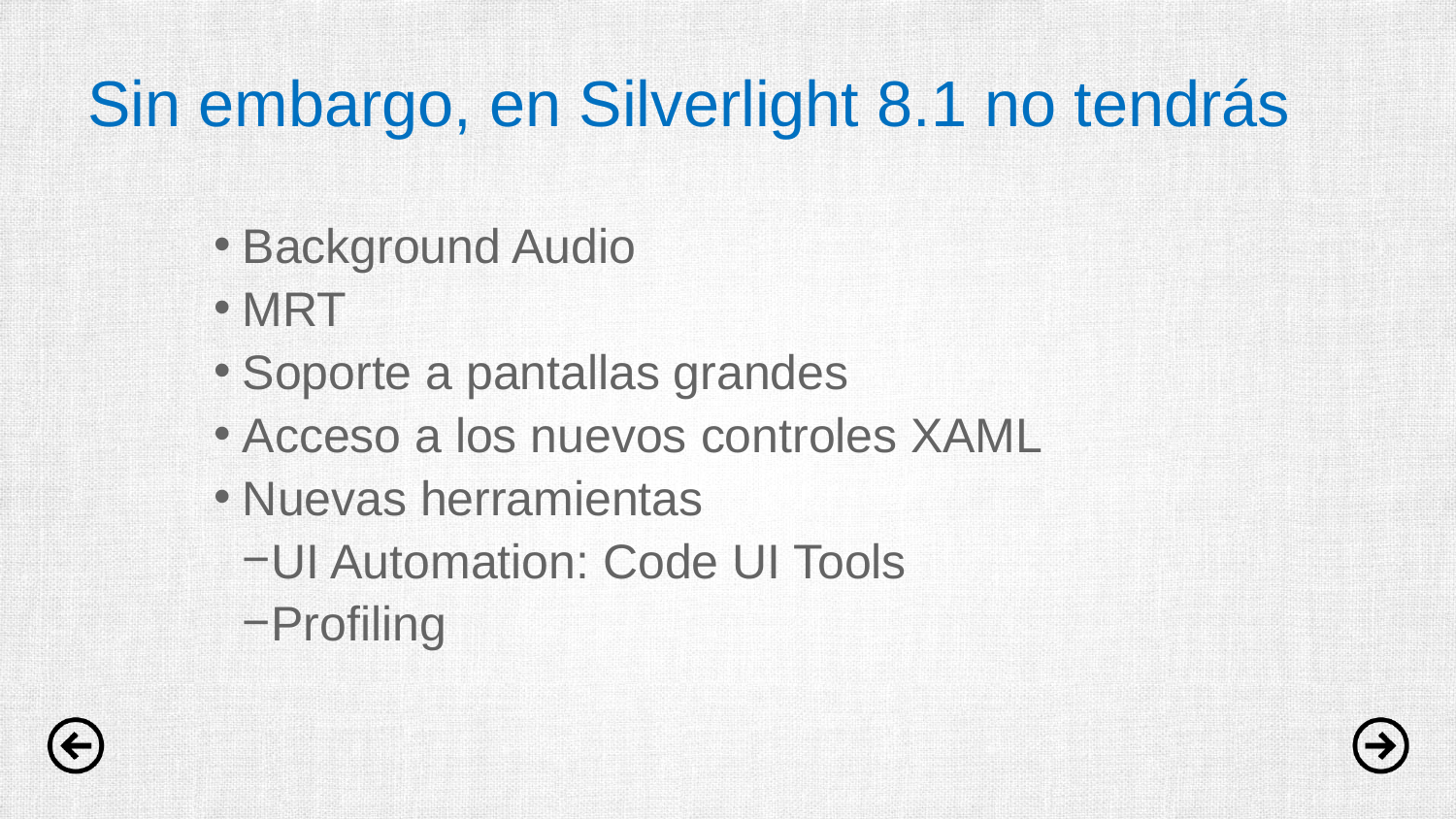

# Sin embargo, en Silverlight 8.1 no tendrás
Background Audio
MRT
Soporte a pantallas grandes
Acceso a los nuevos controles XAML
Nuevas herramientas
UI Automation: Code UI Tools
Profiling